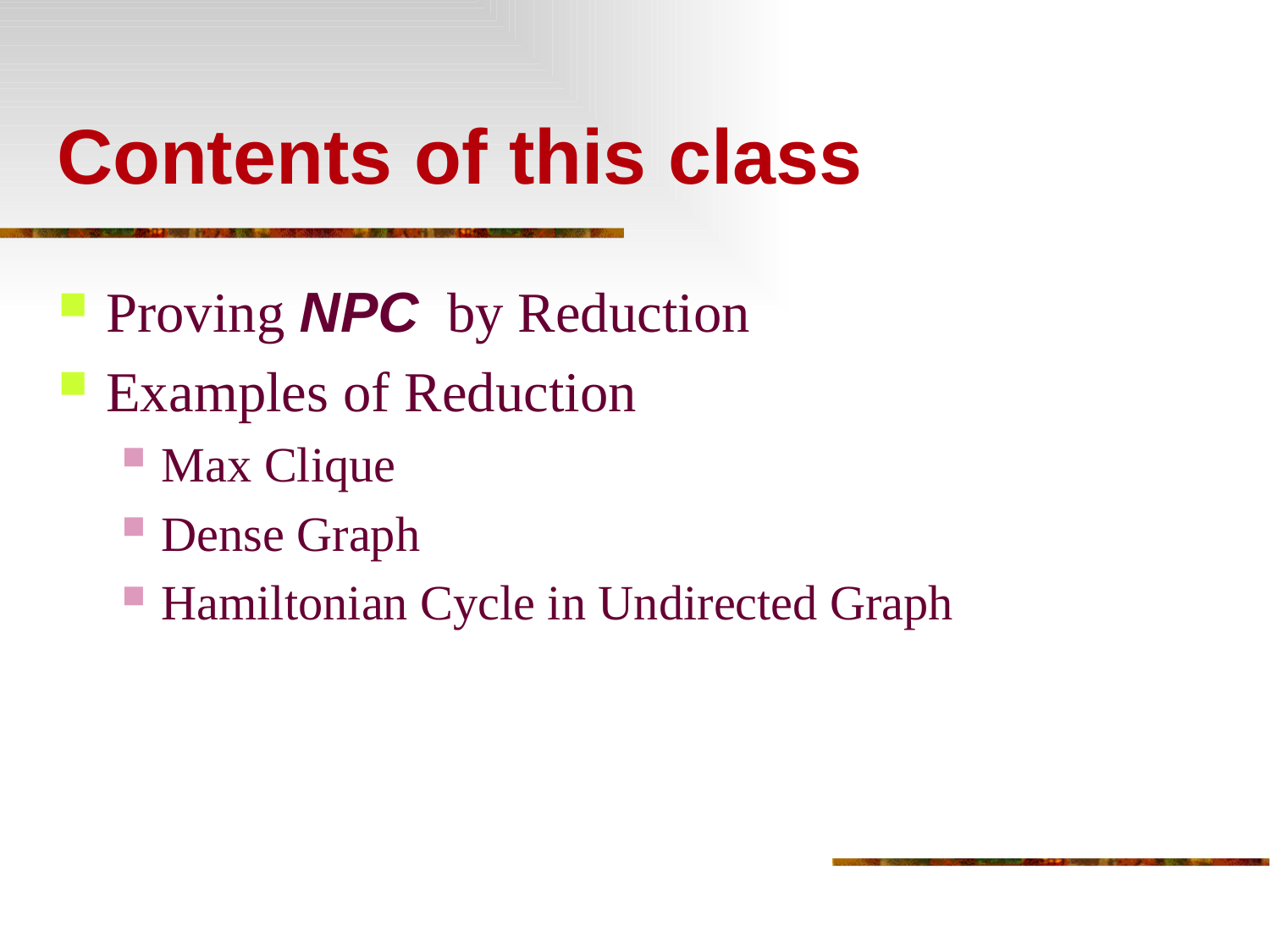

# Contents of this class
Proving NPC  by Reduction
Examples of Reduction
Max Clique
Dense Graph
Hamiltonian Cycle in Undirected Graph